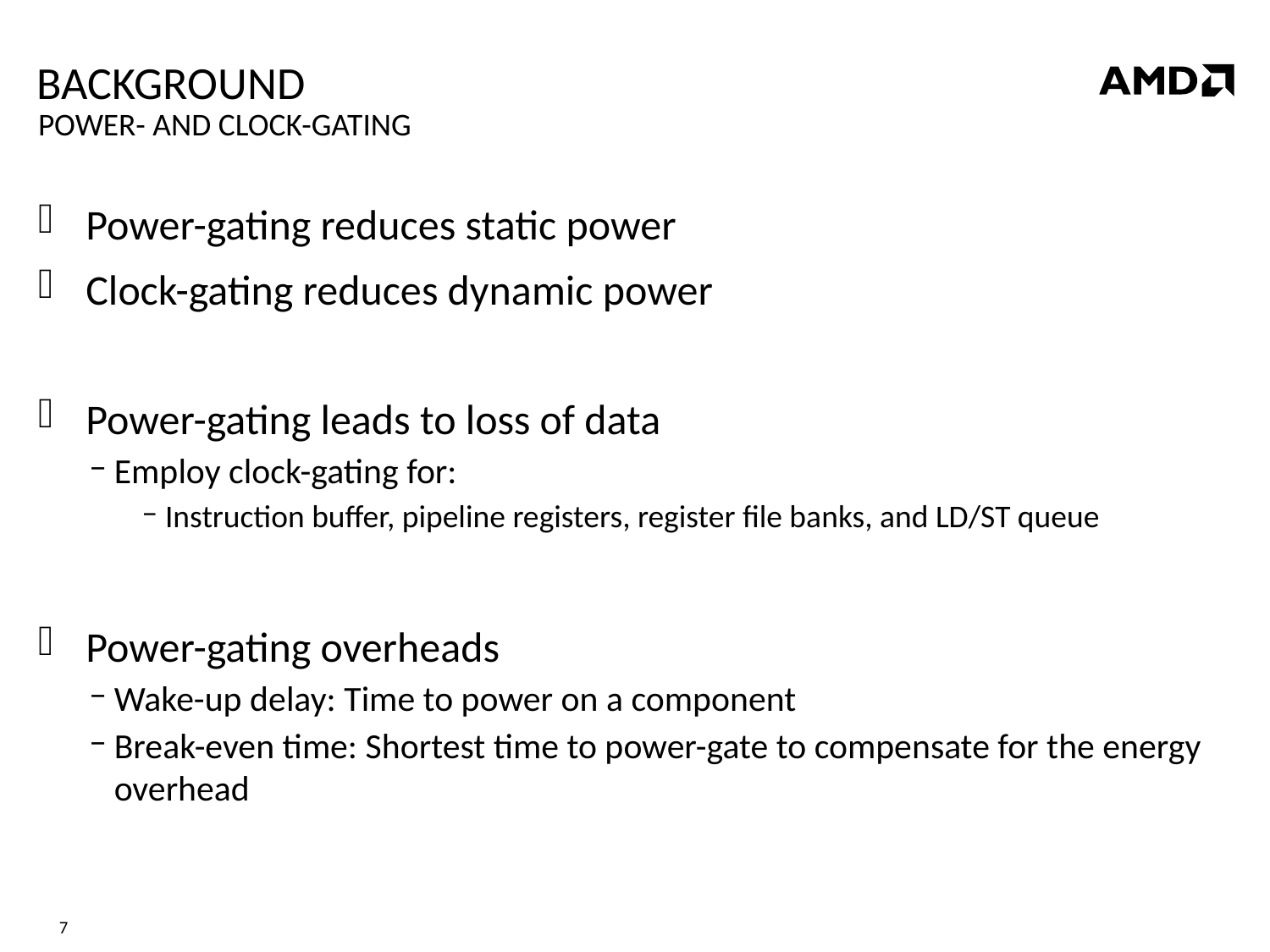

# Background
Power- and Clock-Gatıng
Power-gating reduces static power
Clock-gating reduces dynamic power

Power-gating leads to loss of data
Employ clock-gating for:
Instruction buffer, pipeline registers, register file banks, and LD/ST queue

Power-gating overheads
Wake-up delay: Time to power on a component
Break-even time: Shortest time to power-gate to compensate for the energy overhead